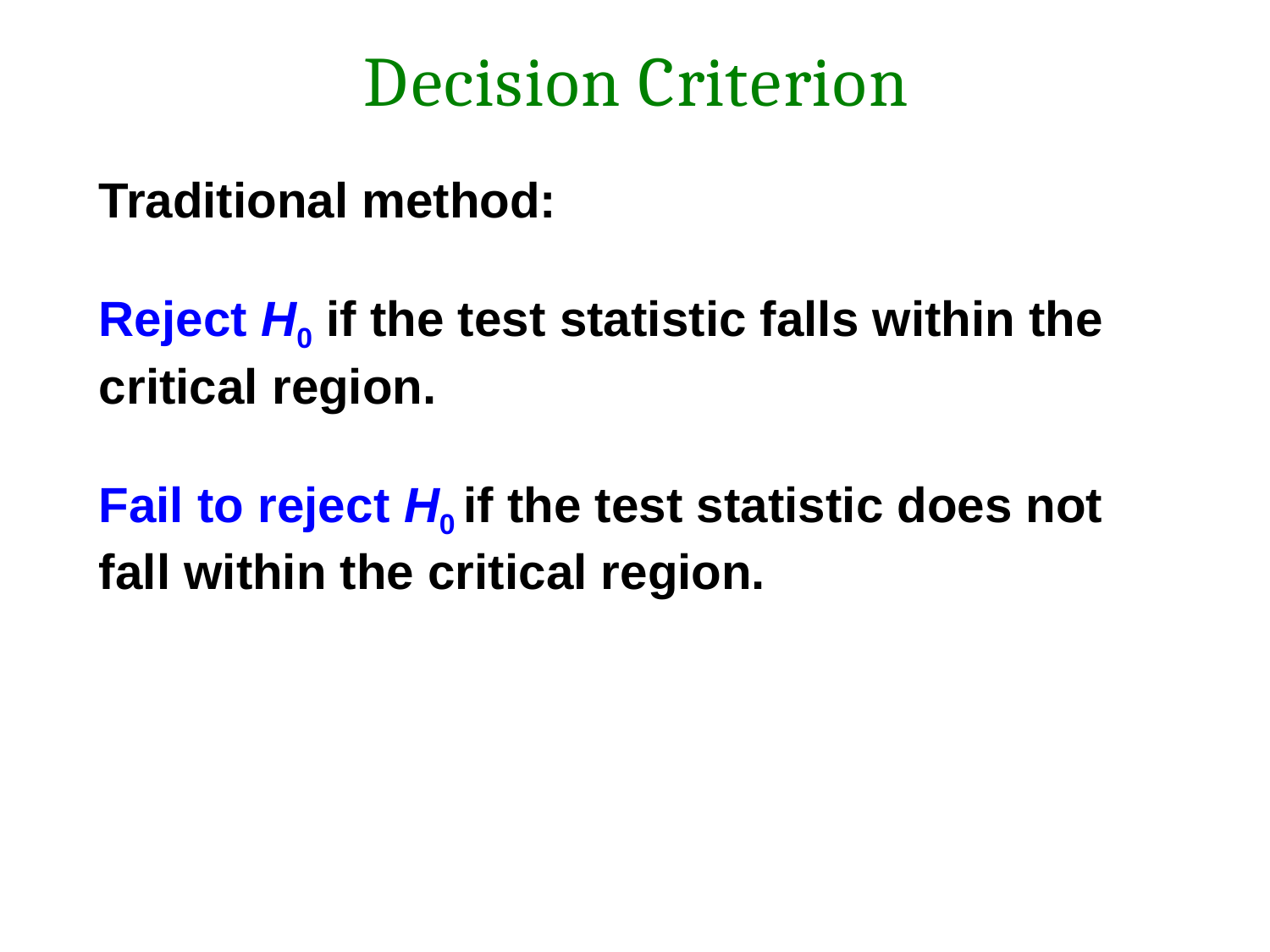

Decision Criterion
Traditional method:

Reject H0 if the test statistic falls within the critical region.

Fail to reject H0 if the test statistic does not fall within the critical region.